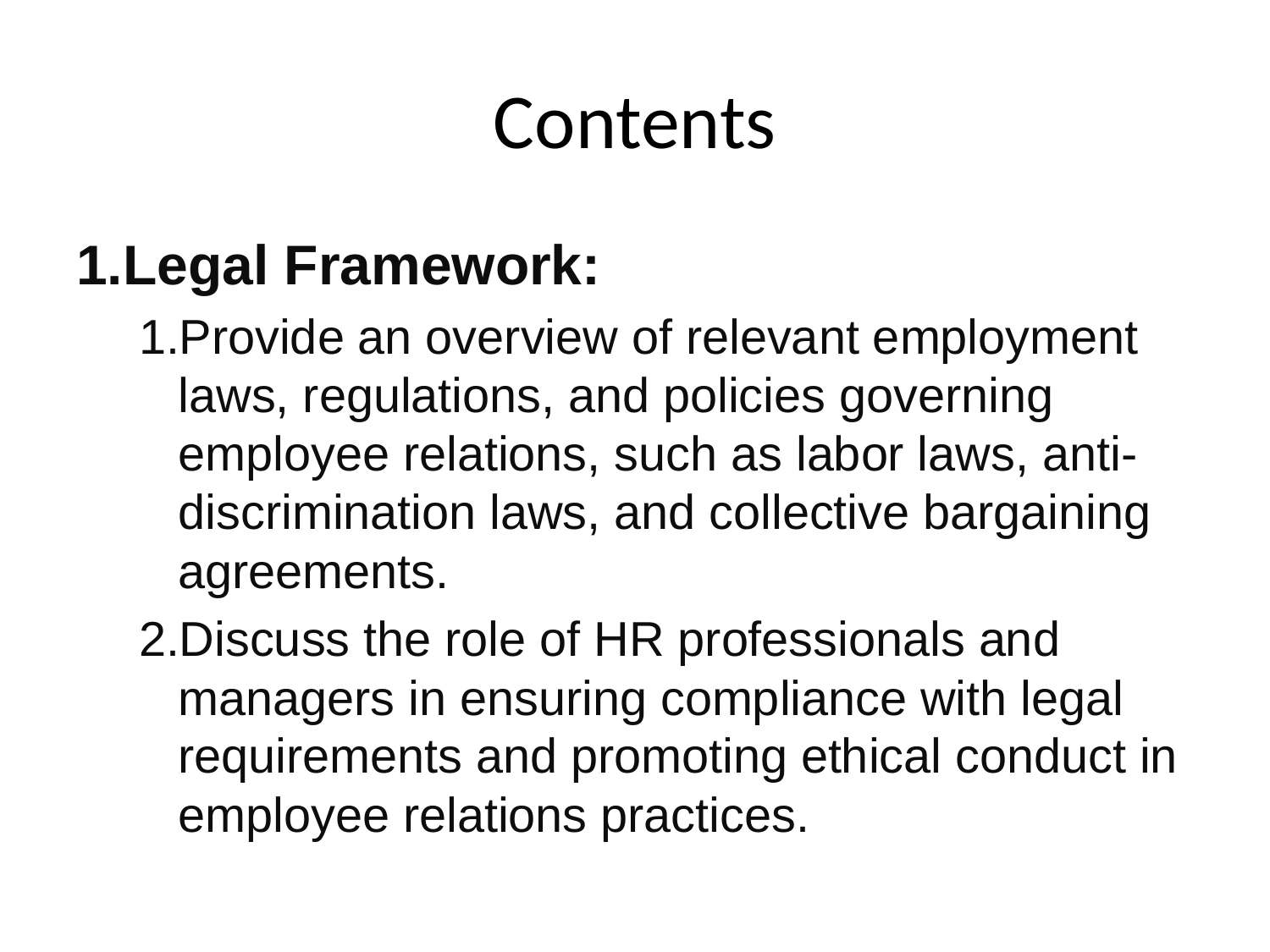

Legal Framework:
Provide an overview of relevant employment laws, regulations, and policies governing employee relations, such as labor laws, anti-discrimination laws, and collective bargaining agreements.
Discuss the role of HR professionals and managers in ensuring compliance with legal requirements and promoting ethical conduct in employee relations practices.
Case Studies and Examples:
Present real-world case studies or examples illustrating effective and ineffective employee relations practices.
Encourage students to analyze and discuss the implications of these cases on organizational performance and employee morale.
# Contents
Legal Framework:
Provide an overview of relevant employment laws, regulations, and policies governing employee relations, such as labor laws, anti-discrimination laws, and collective bargaining agreements.
Discuss the role of HR professionals and managers in ensuring compliance with legal requirements and promoting ethical conduct in employee relations practices.